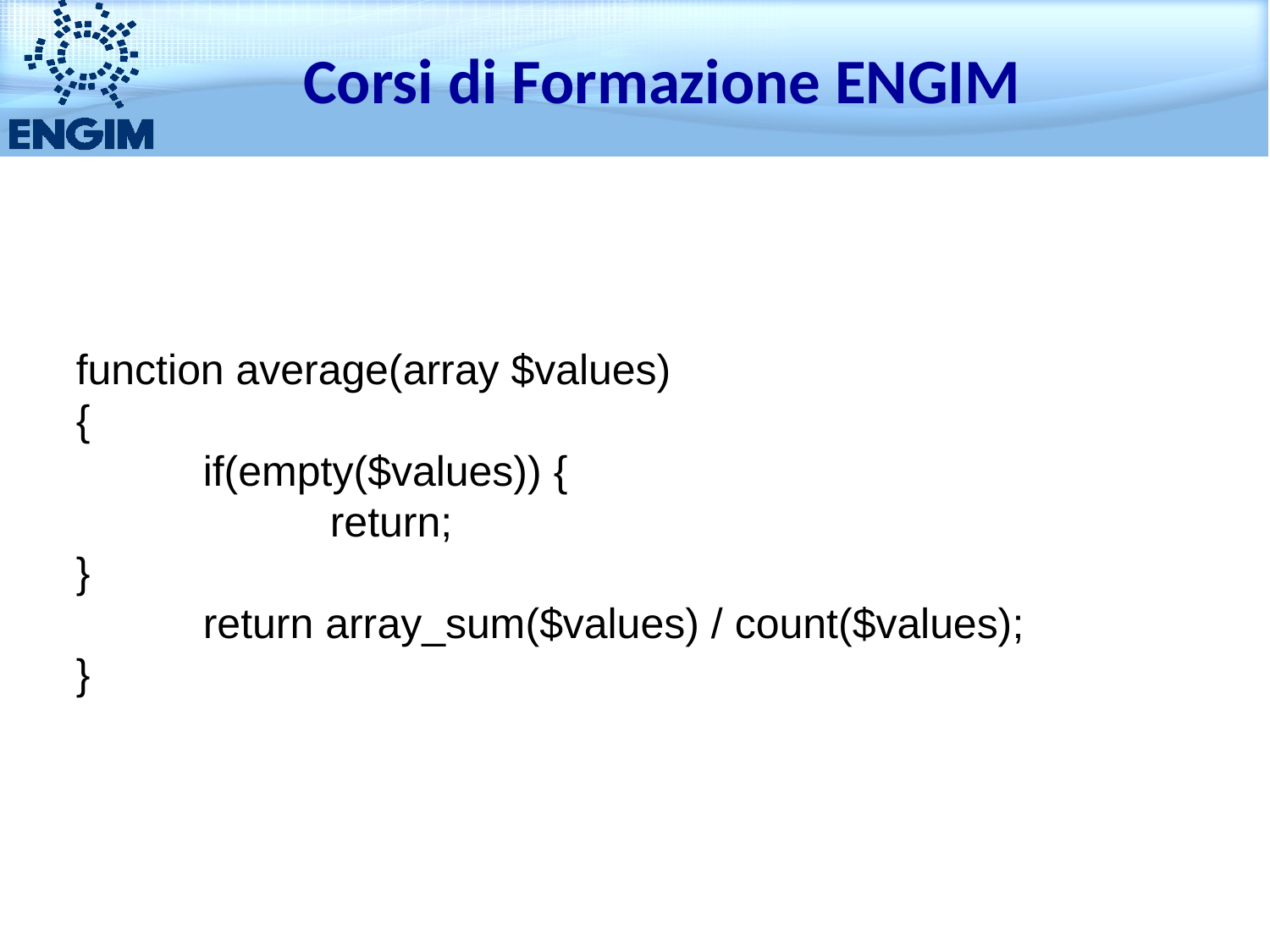

Corsi di Formazione ENGIM

function average(array $values)
{
	if(empty($values)) {
		return;
}
	return array_sum($values) / count($values);
}